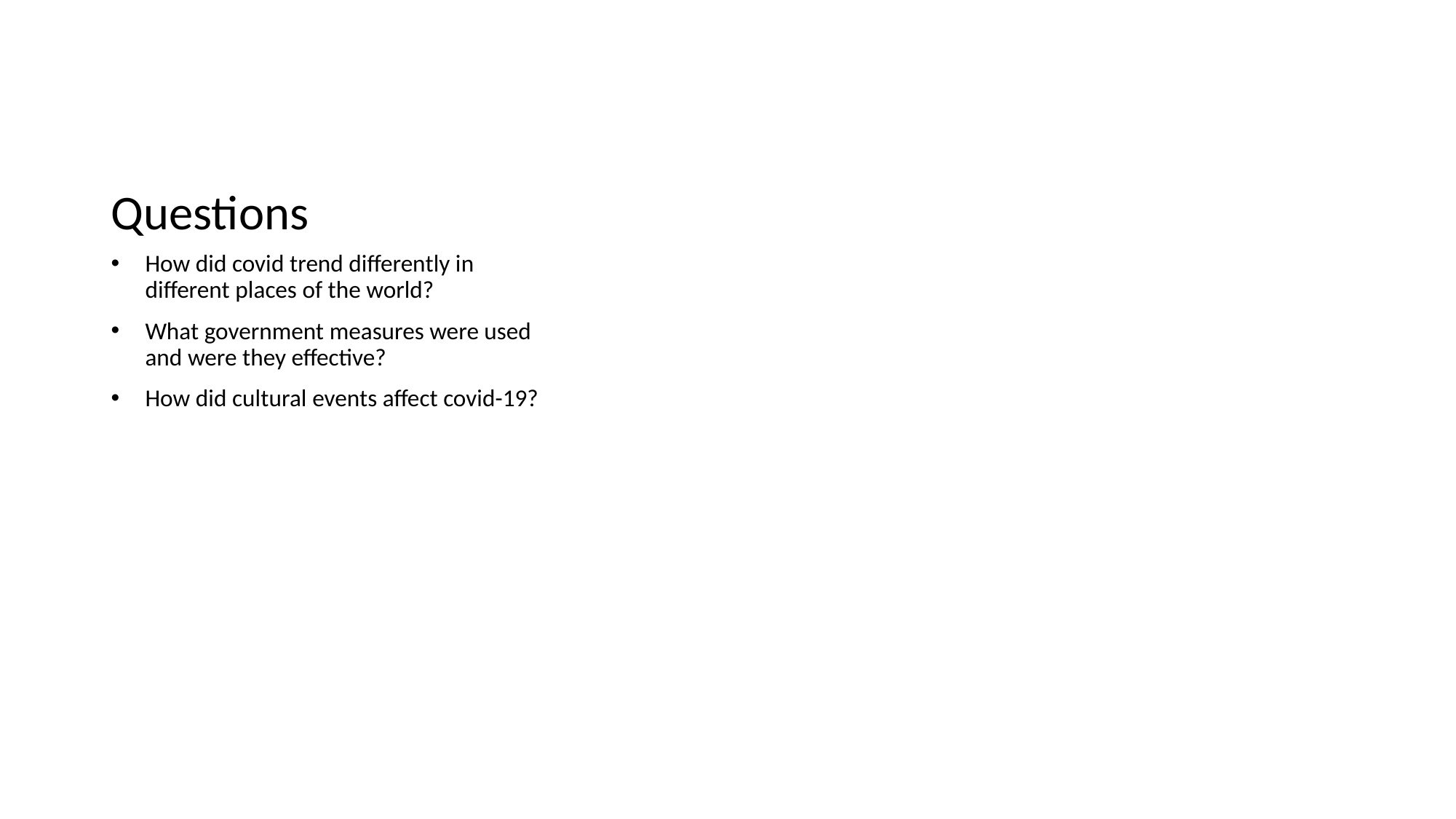

# Questions

How did covid trend differently in different places of the world?
What government measures were used and were they effective?
How did cultural events affect covid-19?